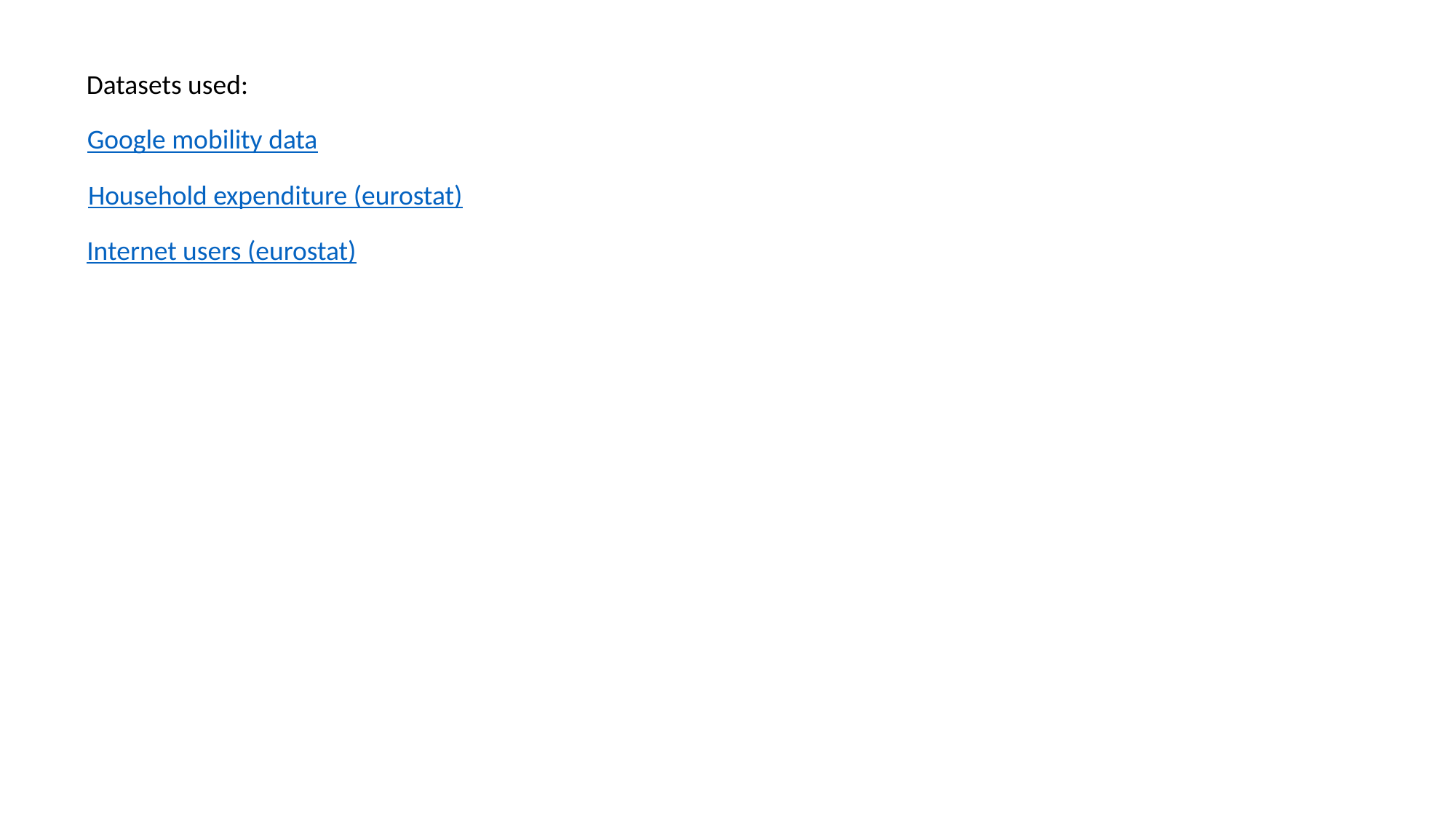

Datasets used:
Google mobility data
Household expenditure (eurostat)
Internet users (eurostat)